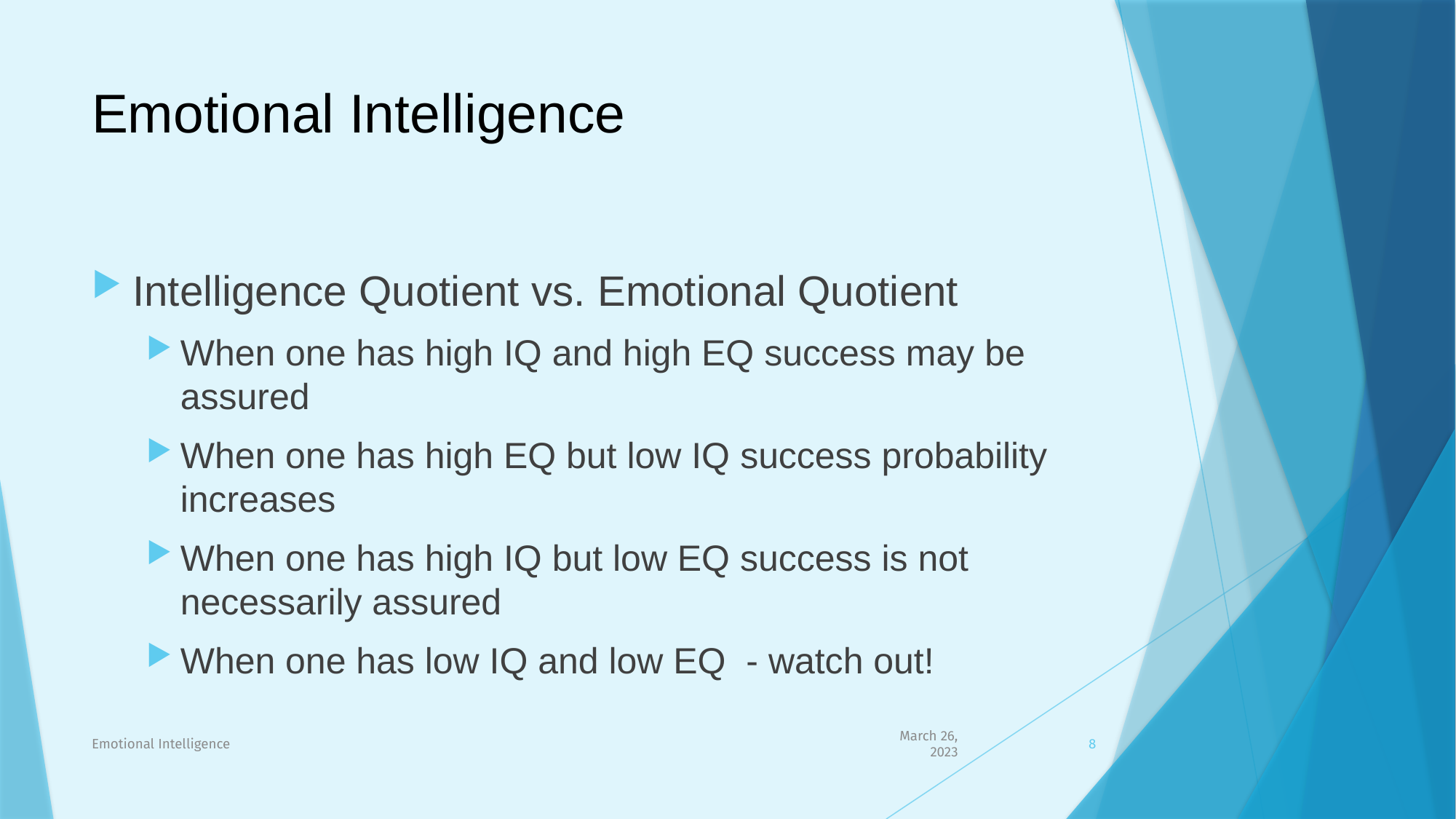

# Emotional Intelligence
Intelligence Quotient vs. Emotional Quotient
When one has high IQ and high EQ success may be assured
When one has high EQ but low IQ success probability increases
When one has high IQ but low EQ success is not necessarily assured
When one has low IQ and low EQ  - watch out!

Emotional Intelligence
March 26, 2023
8